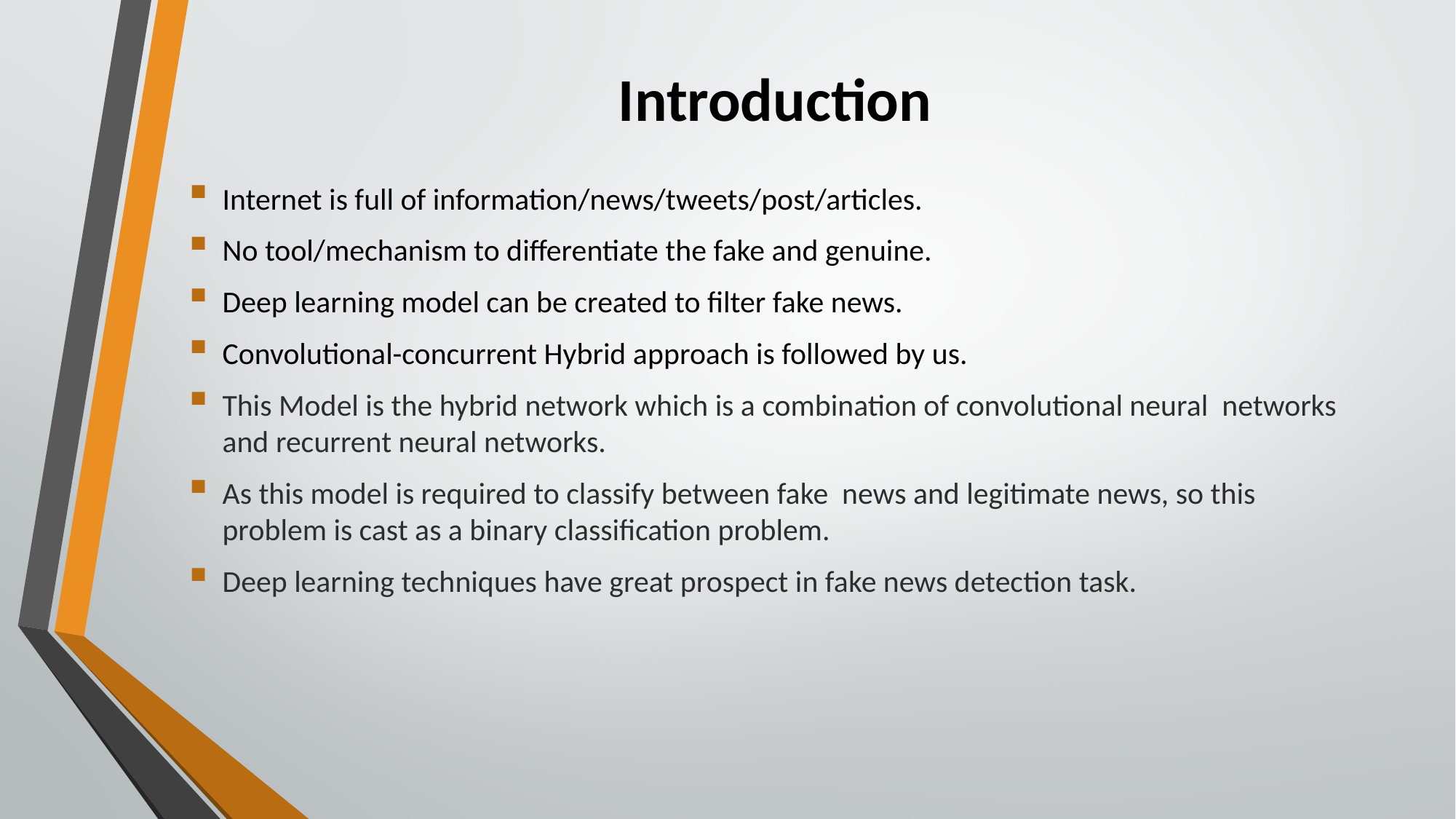

# Introduction
Internet is full of information/news/tweets/post/articles.
No tool/mechanism to differentiate the fake and genuine.
Deep learning model can be created to filter fake news.
Convolutional-concurrent Hybrid approach is followed by us.
This Model is the hybrid network which is a combination of convolutional neural  networks and recurrent neural networks.
As this model is required to classify between fake  news and legitimate news, so this problem is cast as a binary classification problem.
Deep learning techniques have great prospect in fake news detection task.